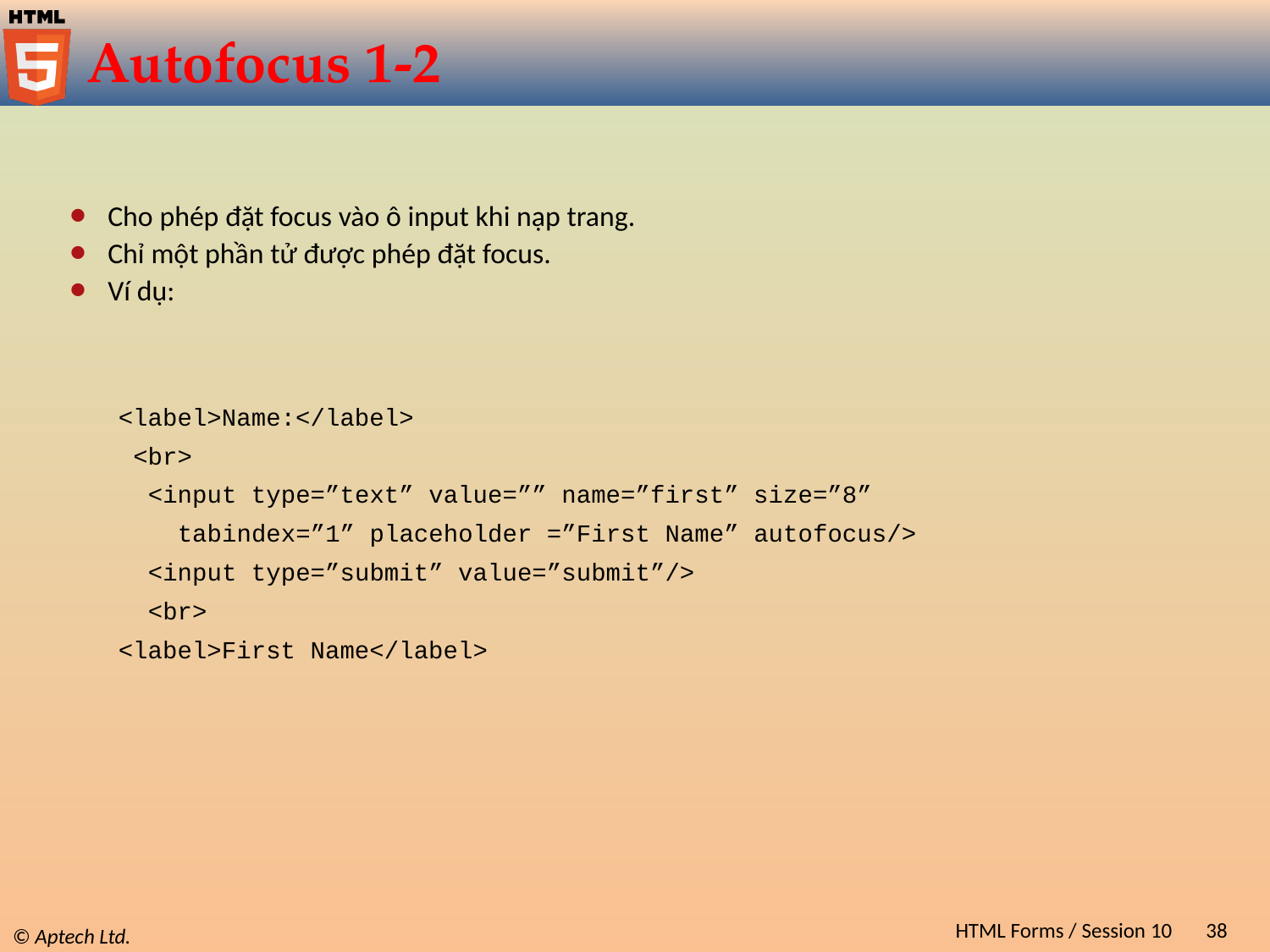

# Autofocus 1-2
Cho phép đặt focus vào ô input khi nạp trang.
Chỉ một phần tử được phép đặt focus.
Ví dụ:
<label>Name:</label>
 <br>
  <input type=”text” value=”” name=”first” size=”8”
    tabindex=”1” placeholder =”First Name” autofocus/>
  <input type=”submit” value=”submit”/>
  <br>
<label>First Name</label>
HTML Forms / Session 10
38